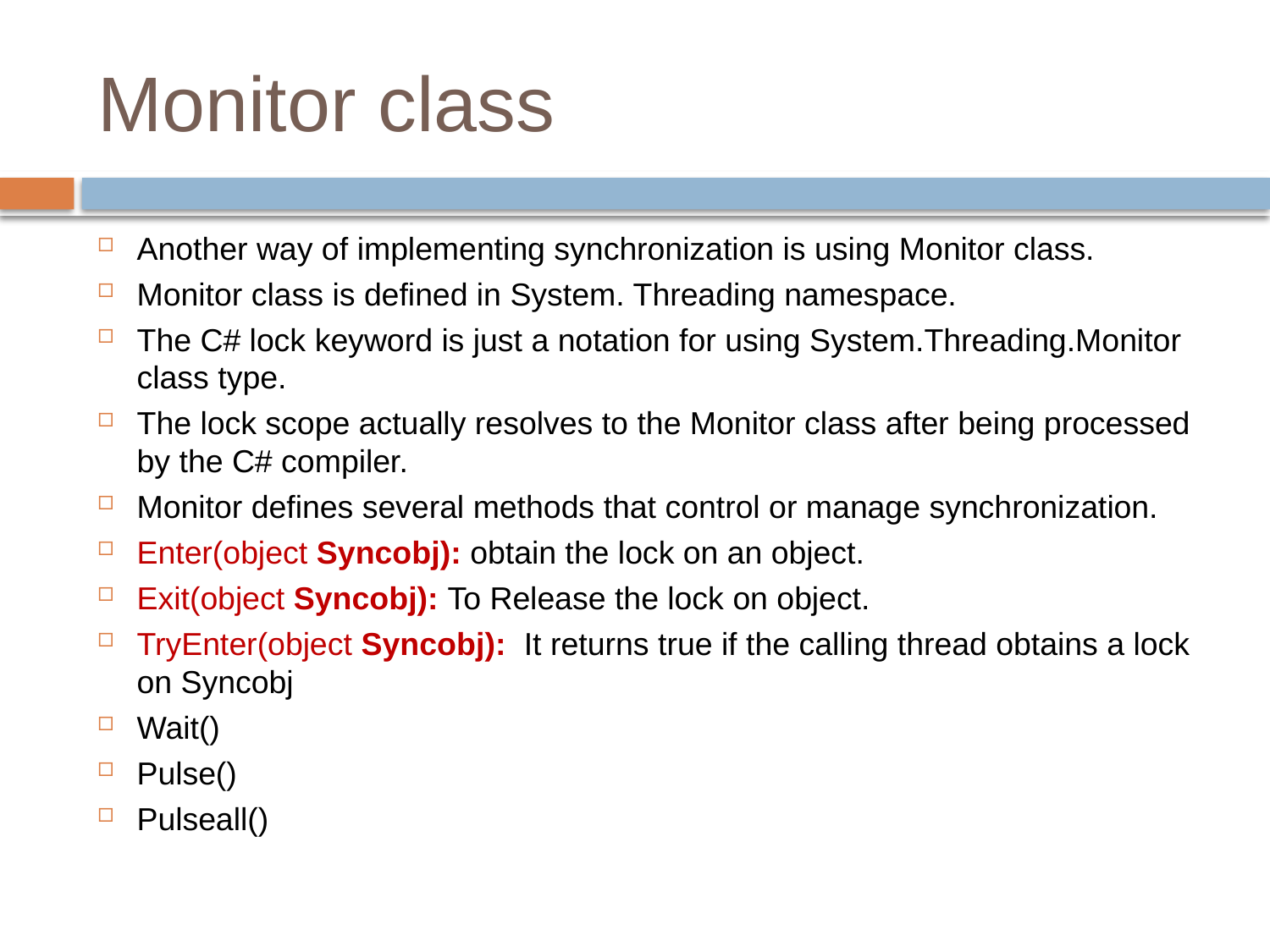

# Monitor class
Another way of implementing synchronization is using Monitor class.
Monitor class is defined in System. Threading namespace.
The C# lock keyword is just a notation for using System.Threading.Monitor class type.
The lock scope actually resolves to the Monitor class after being processed by the C# compiler.
Monitor defines several methods that control or manage synchronization.
Enter(object Syncobj): obtain the lock on an object.
Exit(object Syncobj): To Release the lock on object.
TryEnter(object Syncobj):  It returns true if the calling thread obtains a lock on Syncobj
Wait()
Pulse()
Pulseall()